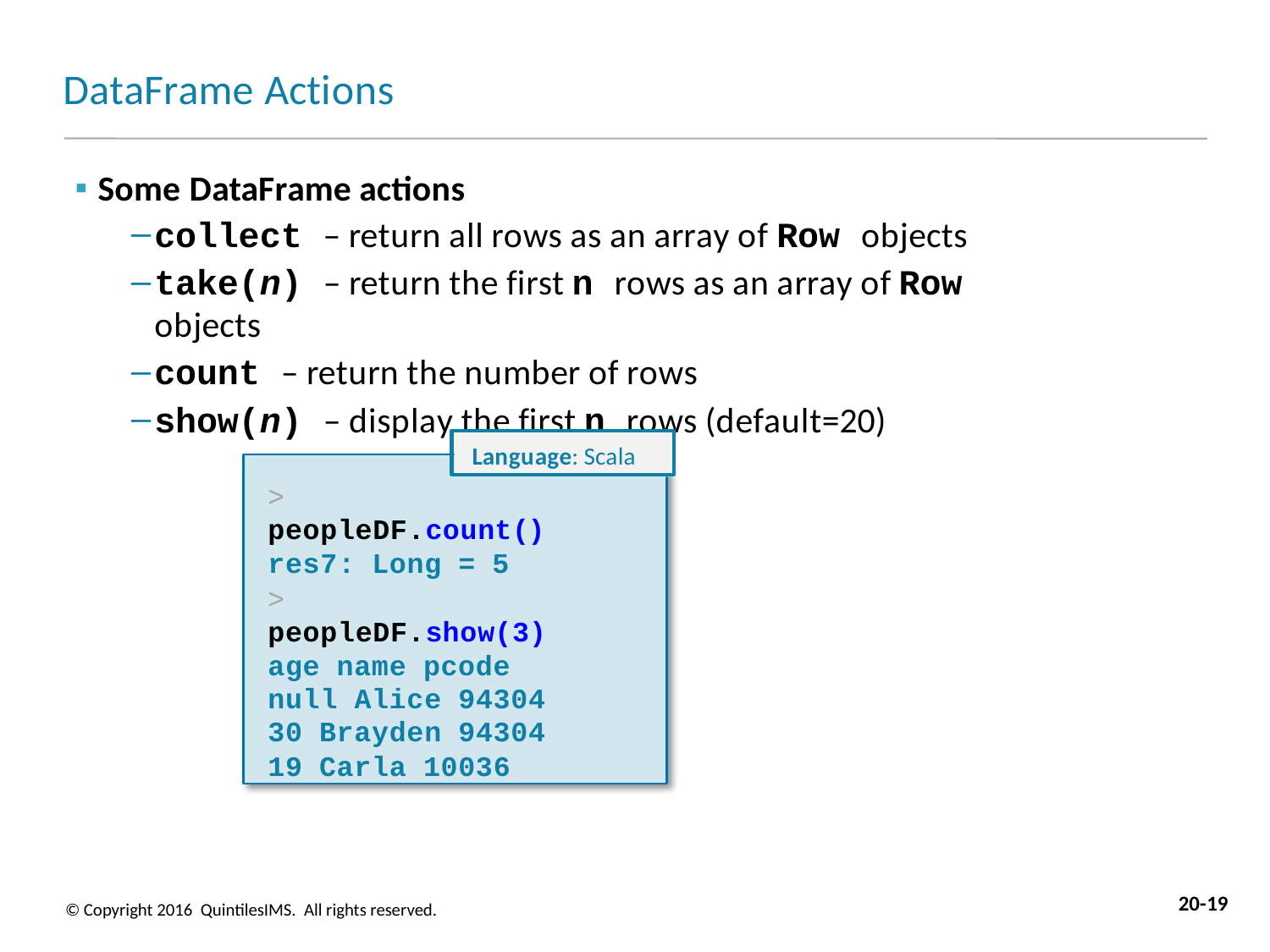

# DataFrame Actions
Some DataFrame actions
collect – return all rows as an array of Row objects
take(n) – return the first n rows as an array of Row objects
count – return the number of rows
show(n) – display the first n rows (default=20)

Language: Scala

>	peopleDF.count() res7: Long = 5
>	peopleDF.show(3) age name pcode null Alice 94304
30 Brayden 94304
19 Carla 10036
20-19
© Copyright 2016  QuintilesIMS.  All rights reserved.